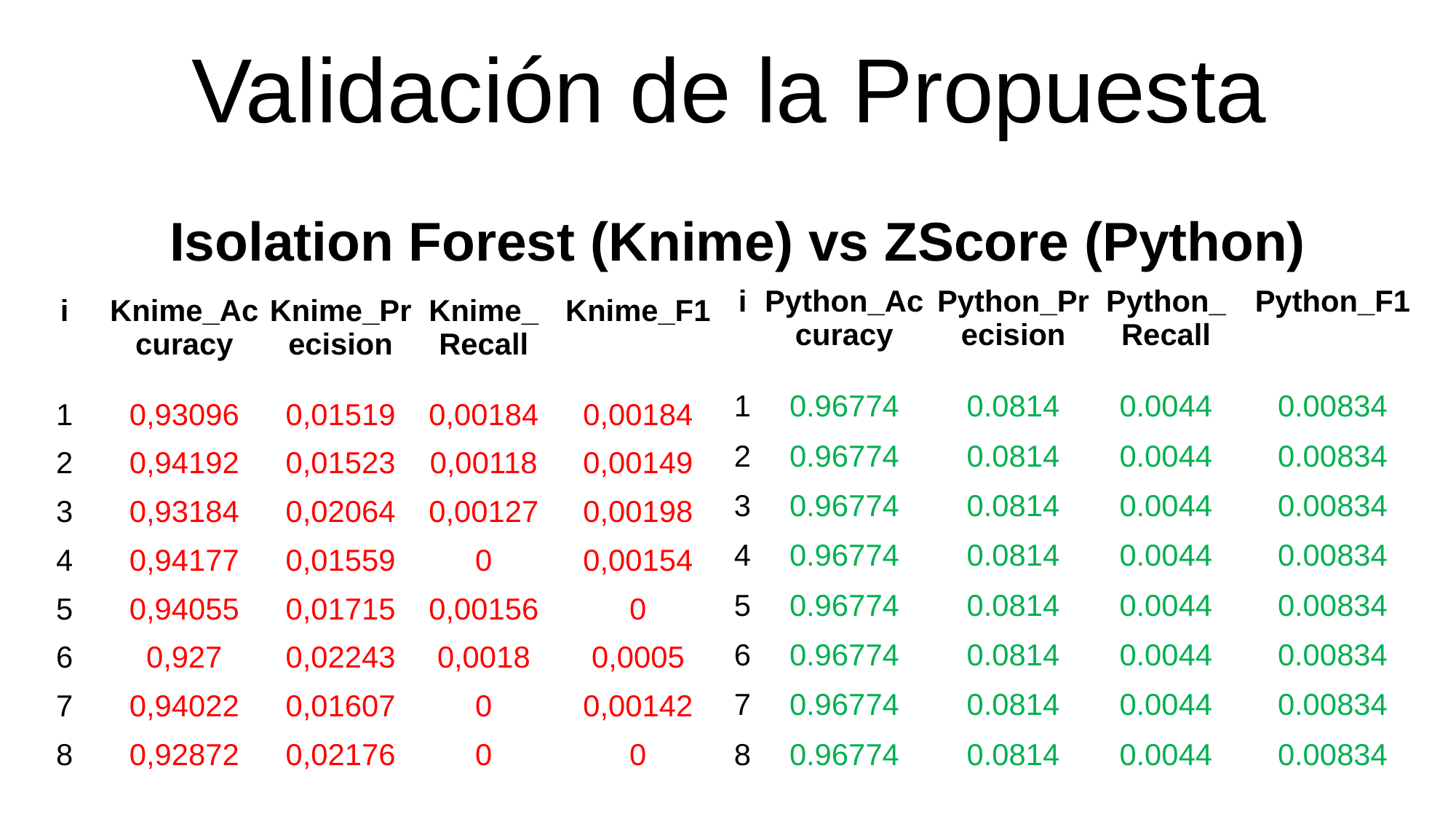

Validación de la Propuesta
Isolation Forest (Knime) vs ZScore (Python)
| i | Python\_Accuracy | Python\_Precision | Python\_Recall | Python\_F1 |
| --- | --- | --- | --- | --- |
| 1 | 0.96774 | 0.0814 | 0.0044 | 0.00834 |
| 2 | 0.96774 | 0.0814 | 0.0044 | 0.00834 |
| 3 | 0.96774 | 0.0814 | 0.0044 | 0.00834 |
| 4 | 0.96774 | 0.0814 | 0.0044 | 0.00834 |
| 5 | 0.96774 | 0.0814 | 0.0044 | 0.00834 |
| 6 | 0.96774 | 0.0814 | 0.0044 | 0.00834 |
| 7 | 0.96774 | 0.0814 | 0.0044 | 0.00834 |
| 8 | 0.96774 | 0.0814 | 0.0044 | 0.00834 |
| i | Knime\_Accuracy | Knime\_Precision | Knime\_Recall | Knime\_F1 |
| --- | --- | --- | --- | --- |
| 1 | 0,93096 | 0,01519 | 0,00184 | 0,00184 |
| 2 | 0,94192 | 0,01523 | 0,00118 | 0,00149 |
| 3 | 0,93184 | 0,02064 | 0,00127 | 0,00198 |
| 4 | 0,94177 | 0,01559 | 0 | 0,00154 |
| 5 | 0,94055 | 0,01715 | 0,00156 | 0 |
| 6 | 0,927 | 0,02243 | 0,0018 | 0,0005 |
| 7 | 0,94022 | 0,01607 | 0 | 0,00142 |
| 8 | 0,92872 | 0,02176 | 0 | 0 |